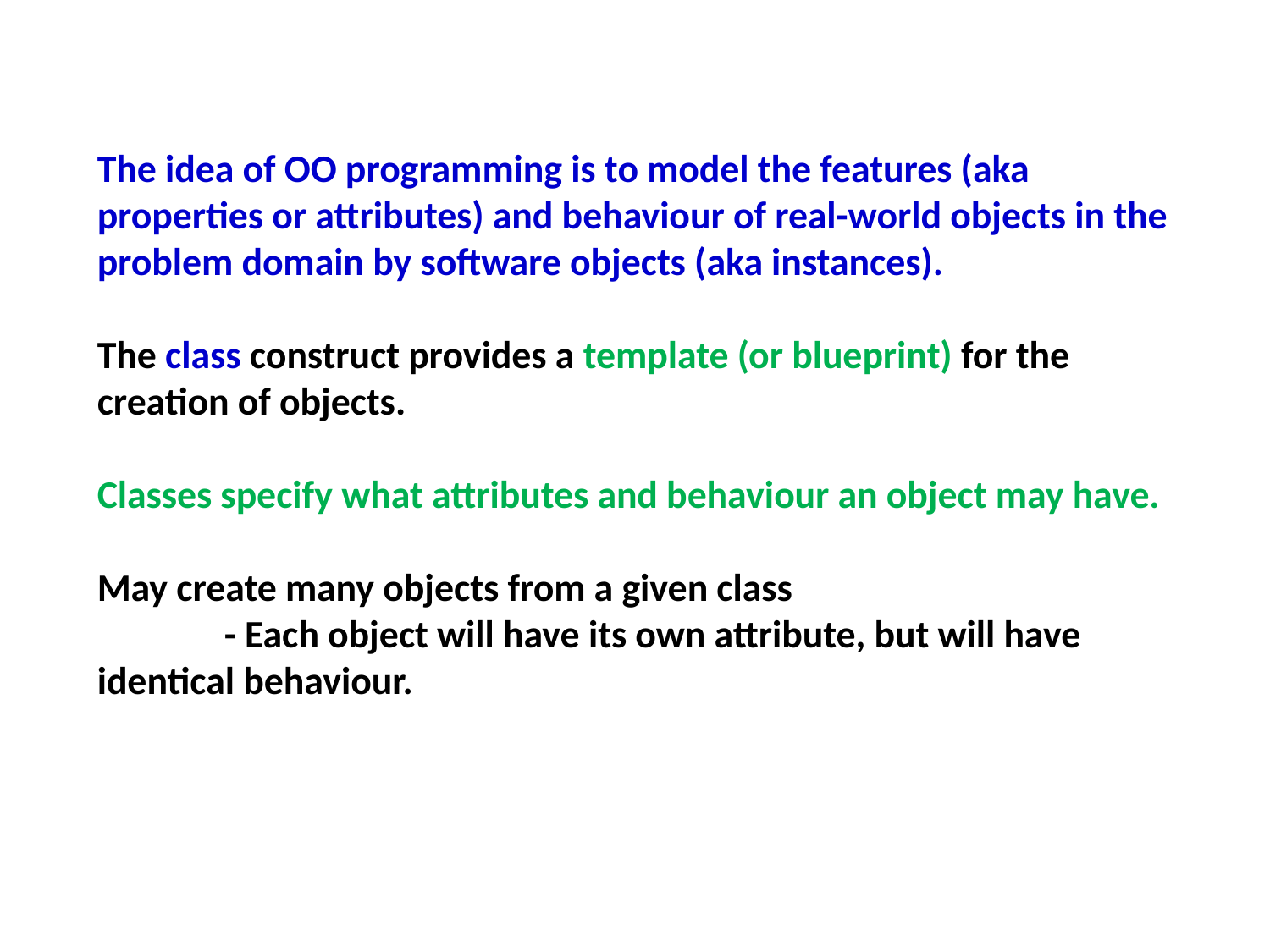

The idea of OO programming is to model the features (aka properties or attributes) and behaviour of real-world objects in the problem domain by software objects (aka instances).

The class construct provides a template (or blueprint) for the creation of objects.

Classes specify what attributes and behaviour an object may have.

May create many objects from a given class
	- Each object will have its own attribute, but will have identical behaviour.